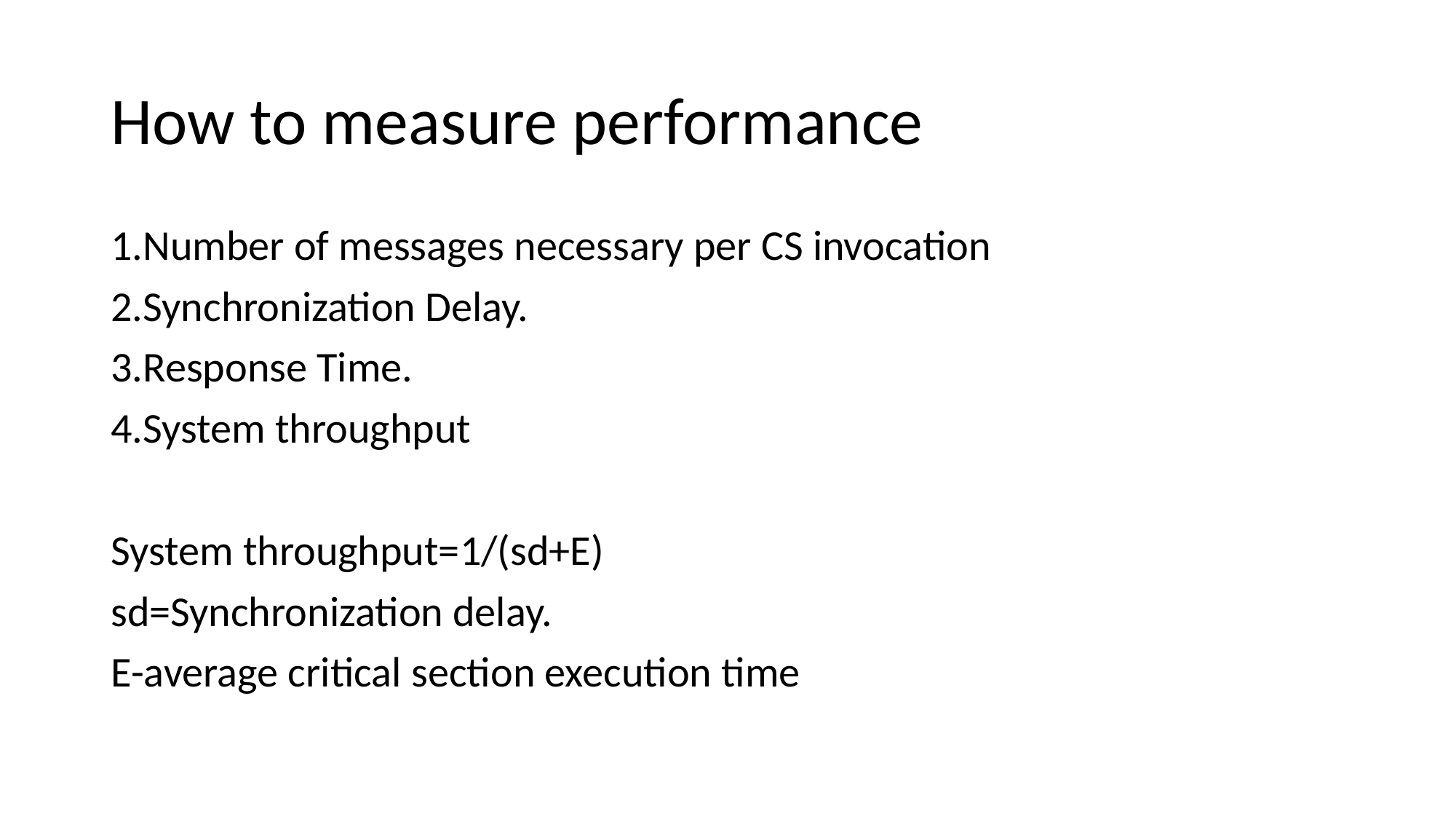

# How to measure performance
1.Number of messages necessary per CS invocation
2.Synchronization Delay.
3.Response Time.
4.System throughput

System throughput=1/(sd+E)
sd=Synchronization delay.
E-average critical section execution time